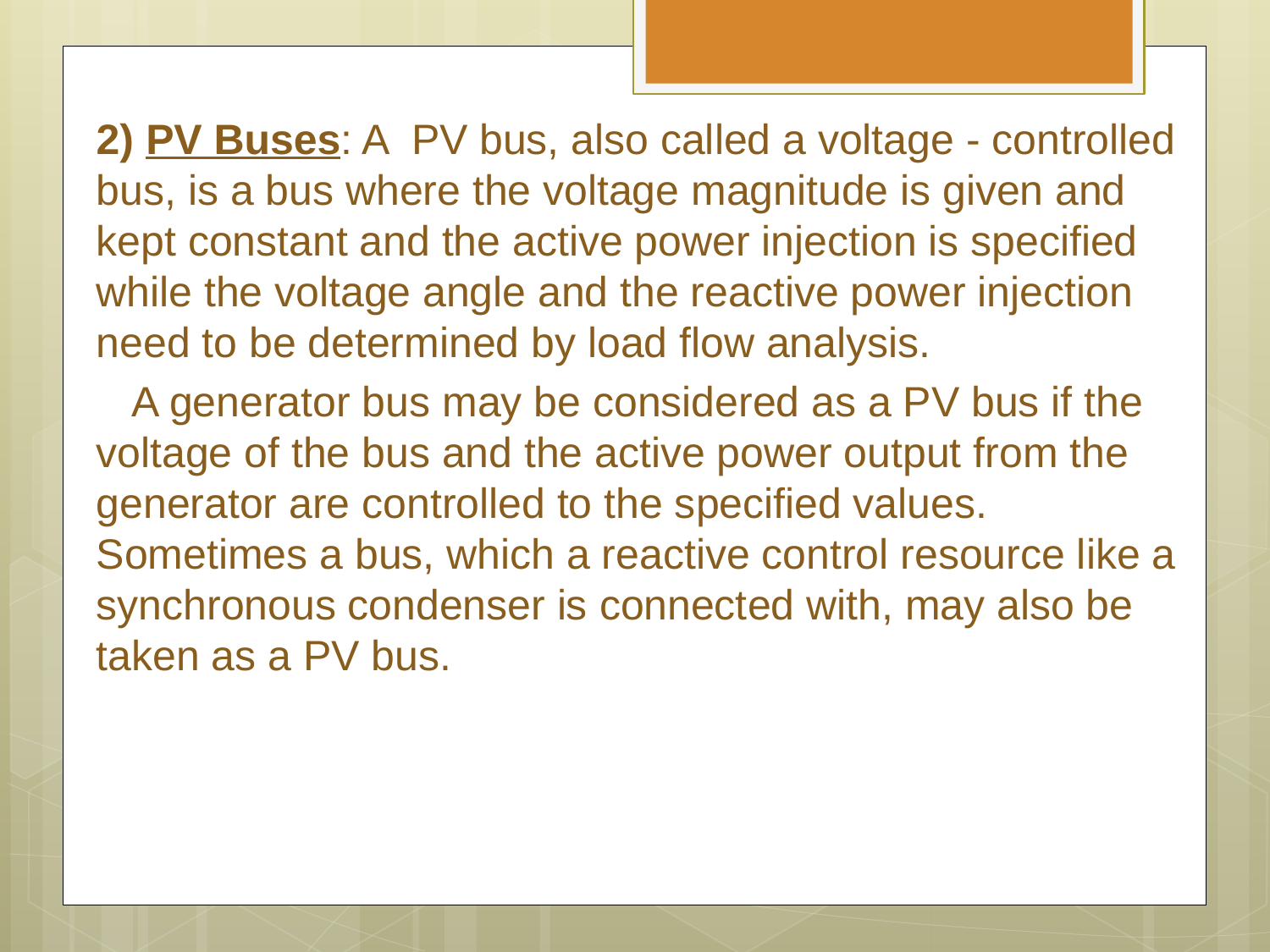

2) PV Buses: A  PV bus, also called a voltage - controlled bus, is a bus where the voltage magnitude is given and kept constant and the active power injection is specified while the voltage angle and the reactive power injection need to be determined by load flow analysis.
   A generator bus may be considered as a PV bus if the    voltage of the bus and the active power output from the generator are controlled to the specified values. Sometimes a bus, which a reactive control resource like a synchronous condenser is connected with, may also be taken as a PV bus.

#